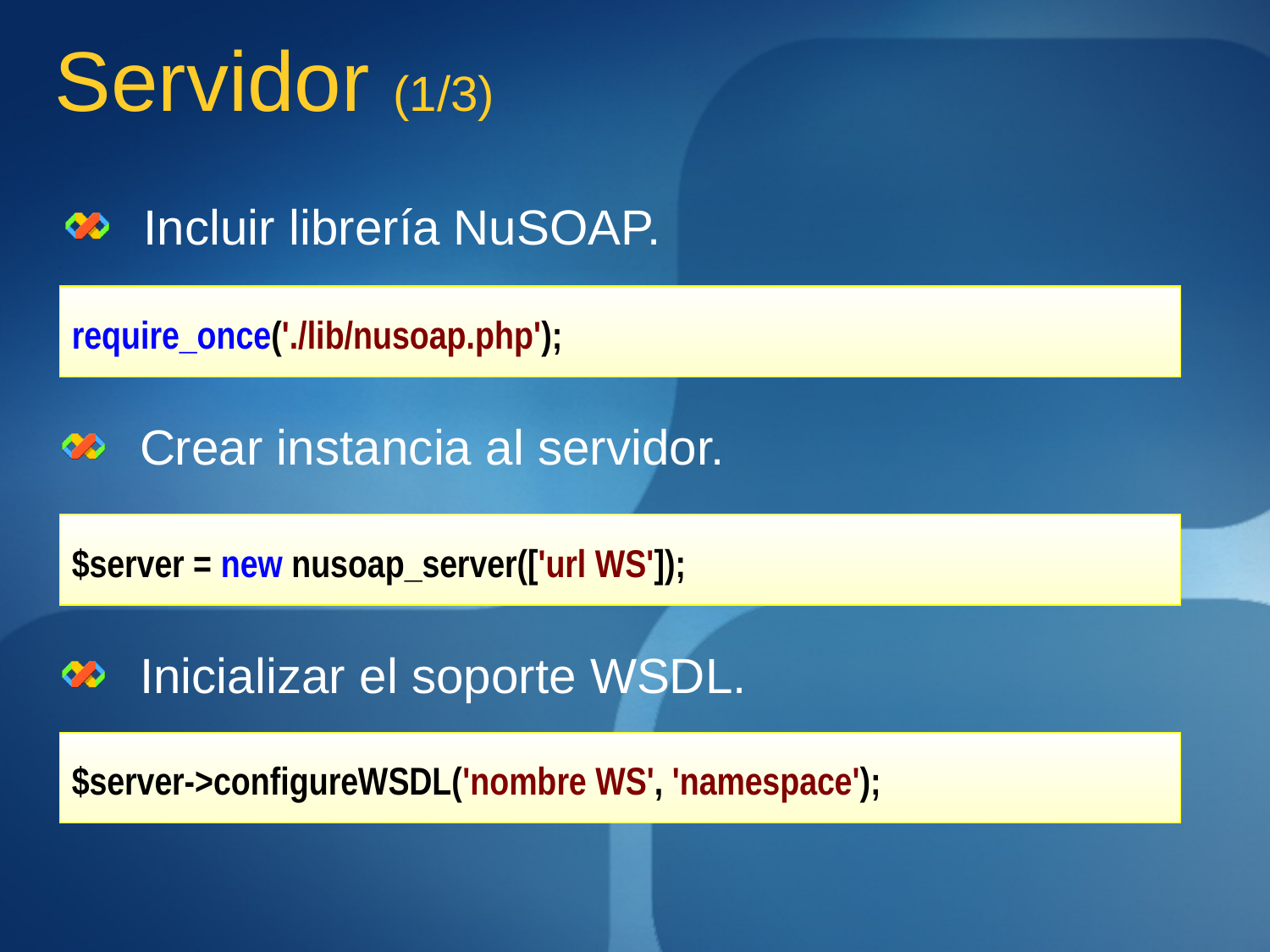

Servidor (1/3)

Incluir librería NuSOAP.

require_once('./lib/nusoap.php');

Crear instancia al servidor.

$server = new nusoap_server(['url WS']);

Inicializar el soporte WSDL.

$server->configureWSDL('nombre WS', 'namespace');